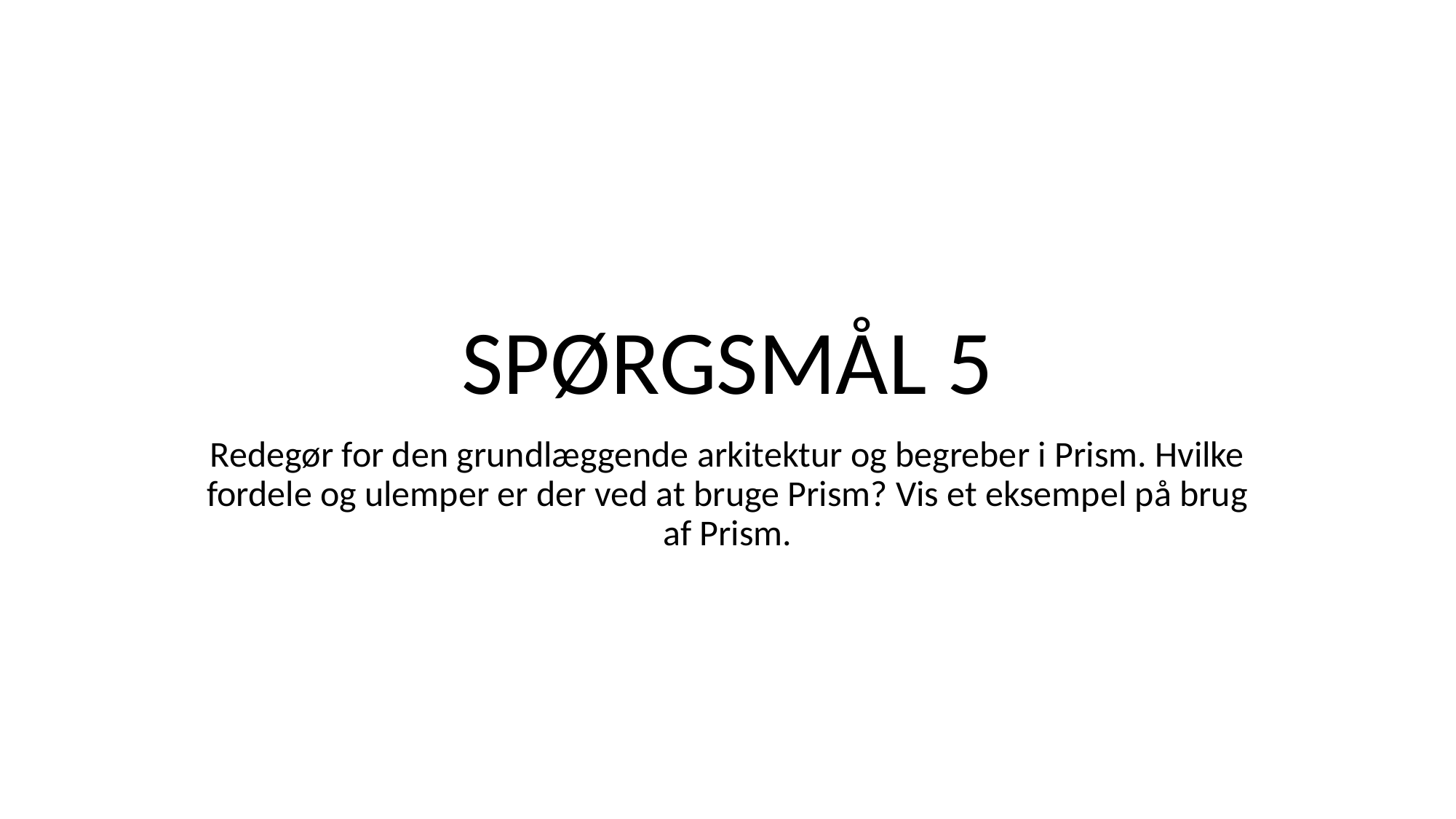

# SPØRGSMÅL 5
Redegør for den grundlæggende arkitektur og begreber i Prism. Hvilke fordele og ulemper er der ved at bruge Prism? Vis et eksempel på brug af Prism.